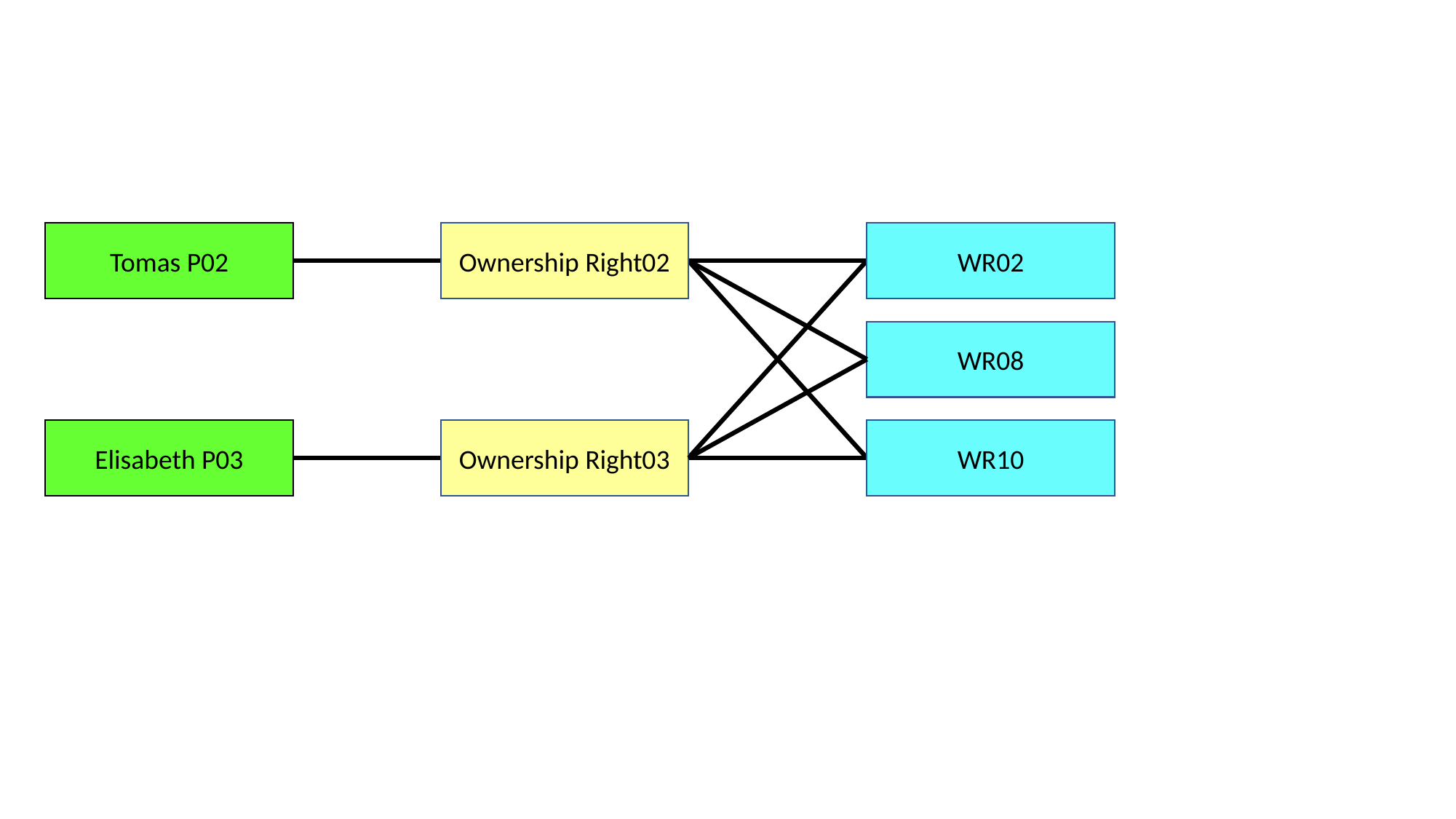

Tomas P02
Ownership Right02
WR02
WR08
Elisabeth P03
Ownership Right03
WR10